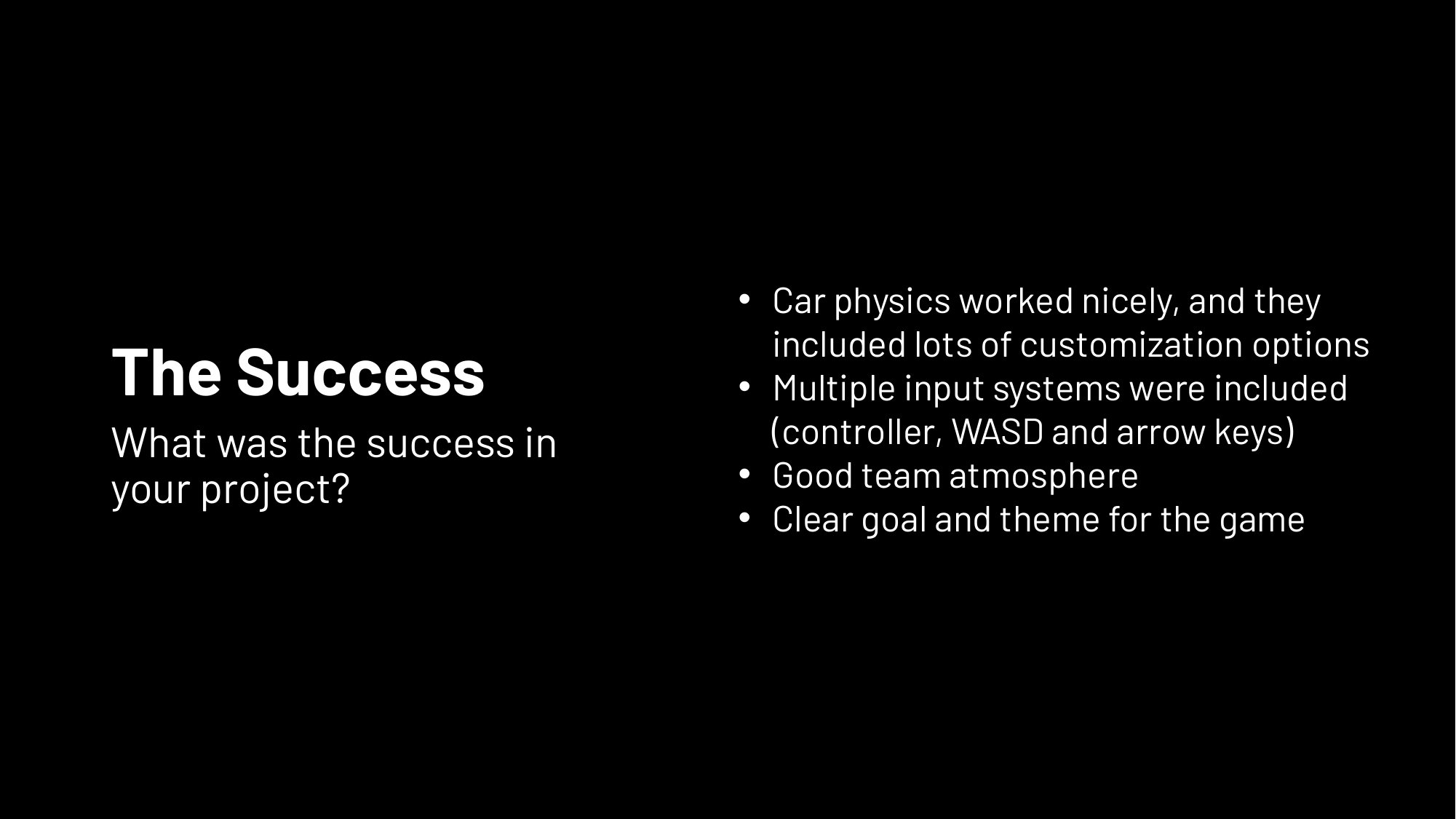

# The Success
Car physics worked nicely, and they included lots of customization options
Multiple input systems were included (controller, WASD and arrow keys)
Good team atmosphere
Clear goal and theme for the game
What was the success in your project?